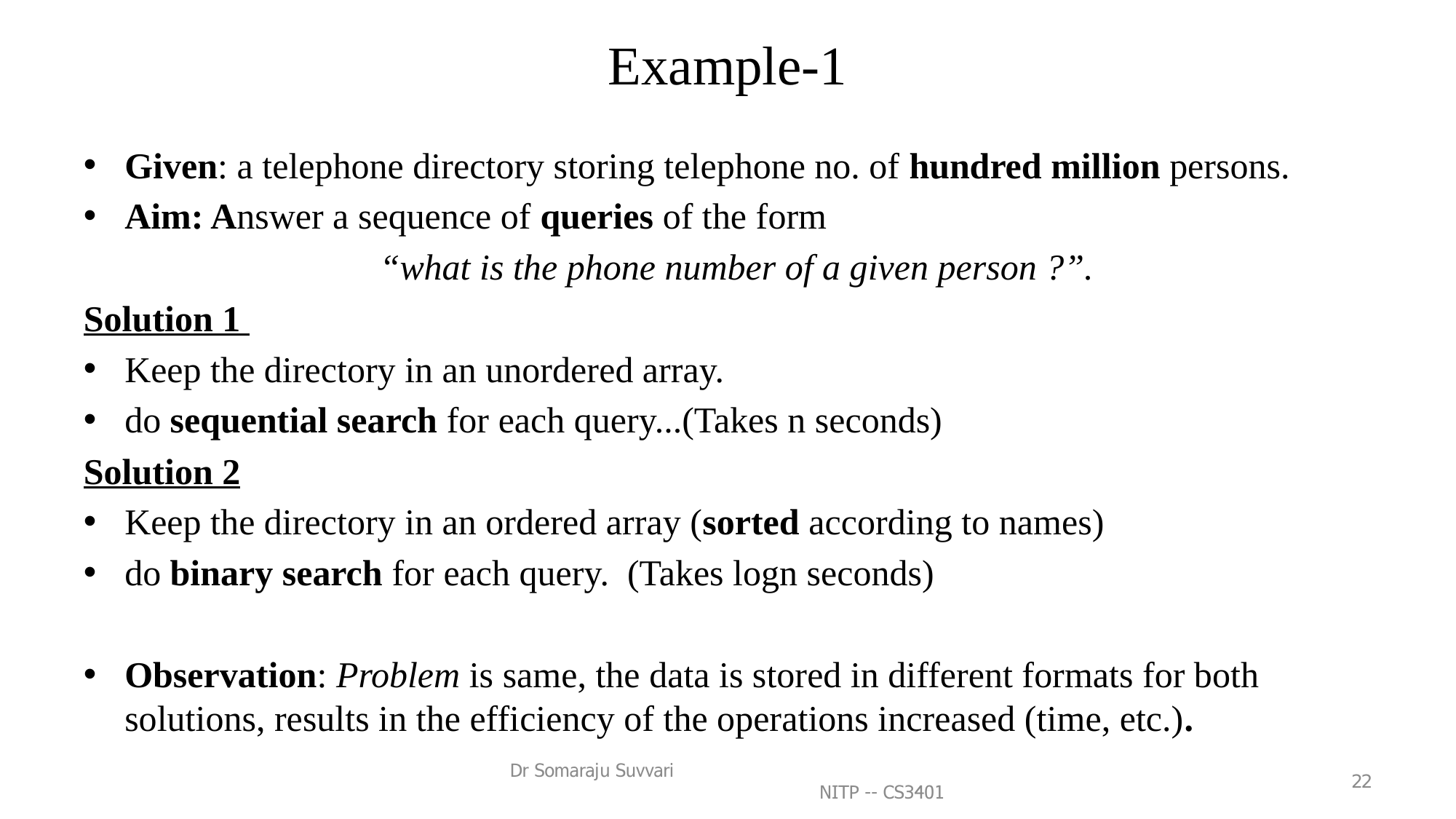

# Example-1
Given: a telephone directory storing telephone no. of hundred million persons.
Aim: Answer a sequence of queries of the form
“what is the phone number of a given person ?”.
Solution 1
Keep the directory in an unordered array.
do sequential search for each query...(Takes n seconds)
Solution 2
Keep the directory in an ordered array (sorted according to names)
do binary search for each query.  (Takes logn seconds)

Observation: Problem is same, the data is stored in different formats for both solutions, results in the efficiency of the operations increased (time, etc.).
Dr Somaraju Suvvari                                                                                                        NITP -- CS3401
22